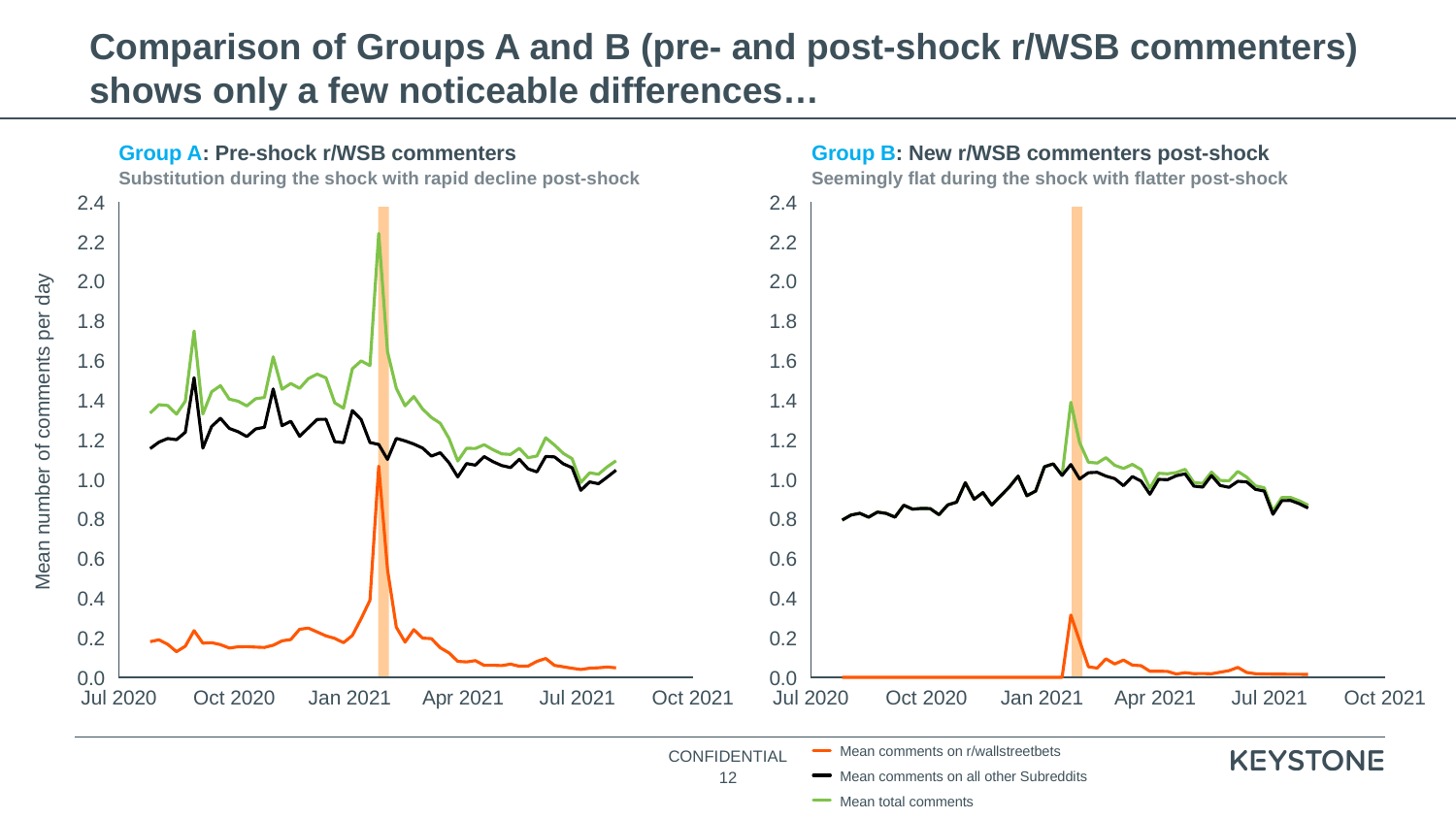

# Comparison of Groups A and B (pre- and post-shock r/WSB commenters) shows only a few noticeable differences…
Group A: Pre-shock r/WSB commenters
Substitution during the shock with rapid decline post-shock
Group B: New r/WSB commenters post-shock
Seemingly flat during the shock with flatter post-shock

### Chart

| Category |  |  |  |
|---|---|---|---|

### Chart

| Category |  |  |  |
|---|---|---|---|
2.4
2.4

2.2
2.2
2.0
2.0
1.8
1.8
1.6
1.6
1.4
1.4
Mean number of comments per day
1.2
1.2
1.0
1.0
0.8
0.8
0.6
0.6
0.4
0.4
0.2
0.2
0.0
0.0
Jul 2020
Oct 2020
Jan 2021
Apr 2021
Jul 2021
Oct 2021
Jul 2020
Oct 2020
Jan 2021
Apr 2021
Jul 2021
Oct 2021
Mean comments on r/wallstreetbets
12
Mean comments on all other Subreddits
Mean total comments